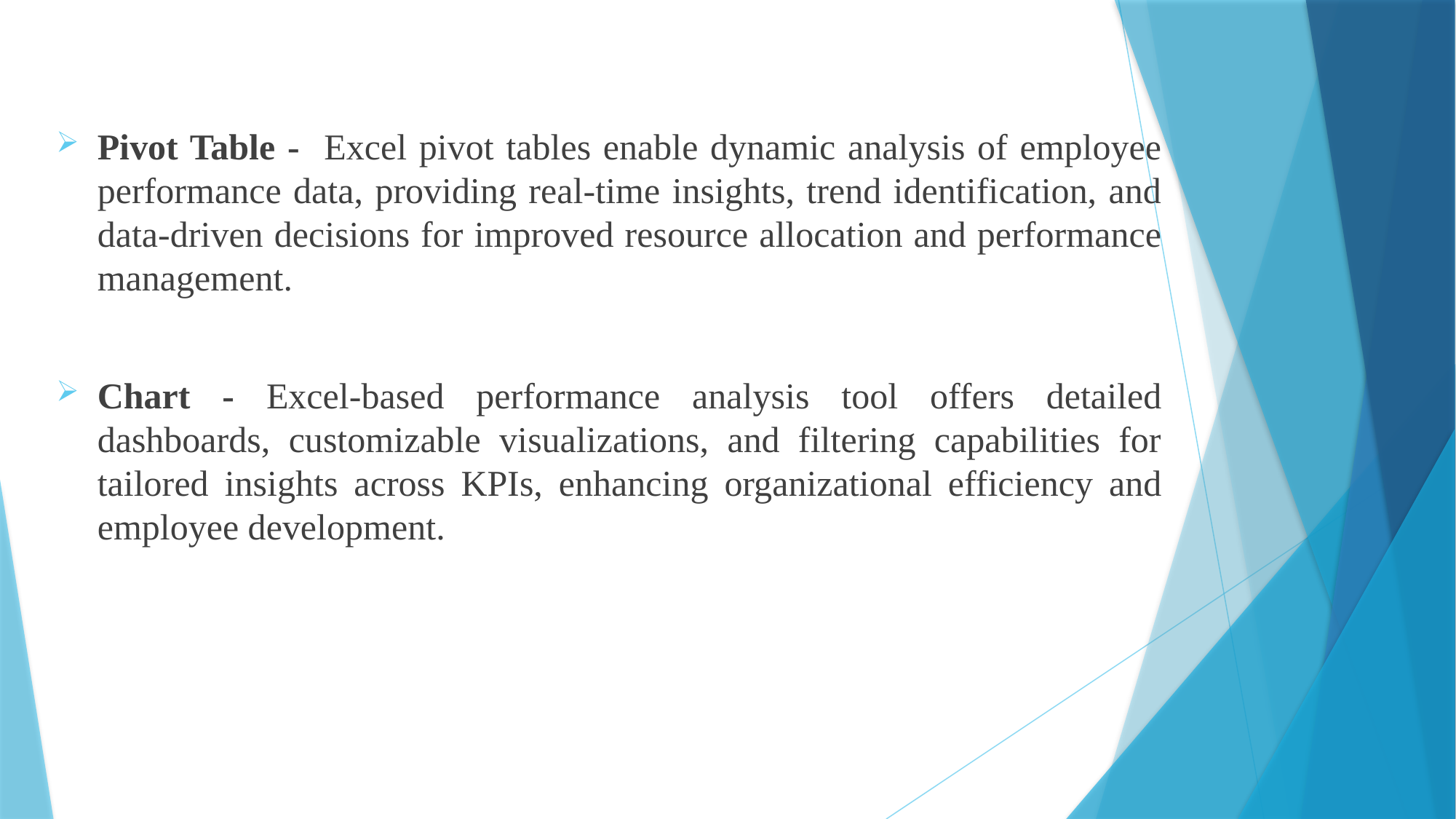

Pivot Table -  Excel pivot tables enable dynamic analysis of employee performance data, providing real-time insights, trend identification, and data-driven decisions for improved resource allocation and performance management.

Chart - Excel-based performance analysis tool offers detailed dashboards, customizable visualizations, and filtering capabilities for tailored insights across KPIs, enhancing organizational efficiency and employee development.